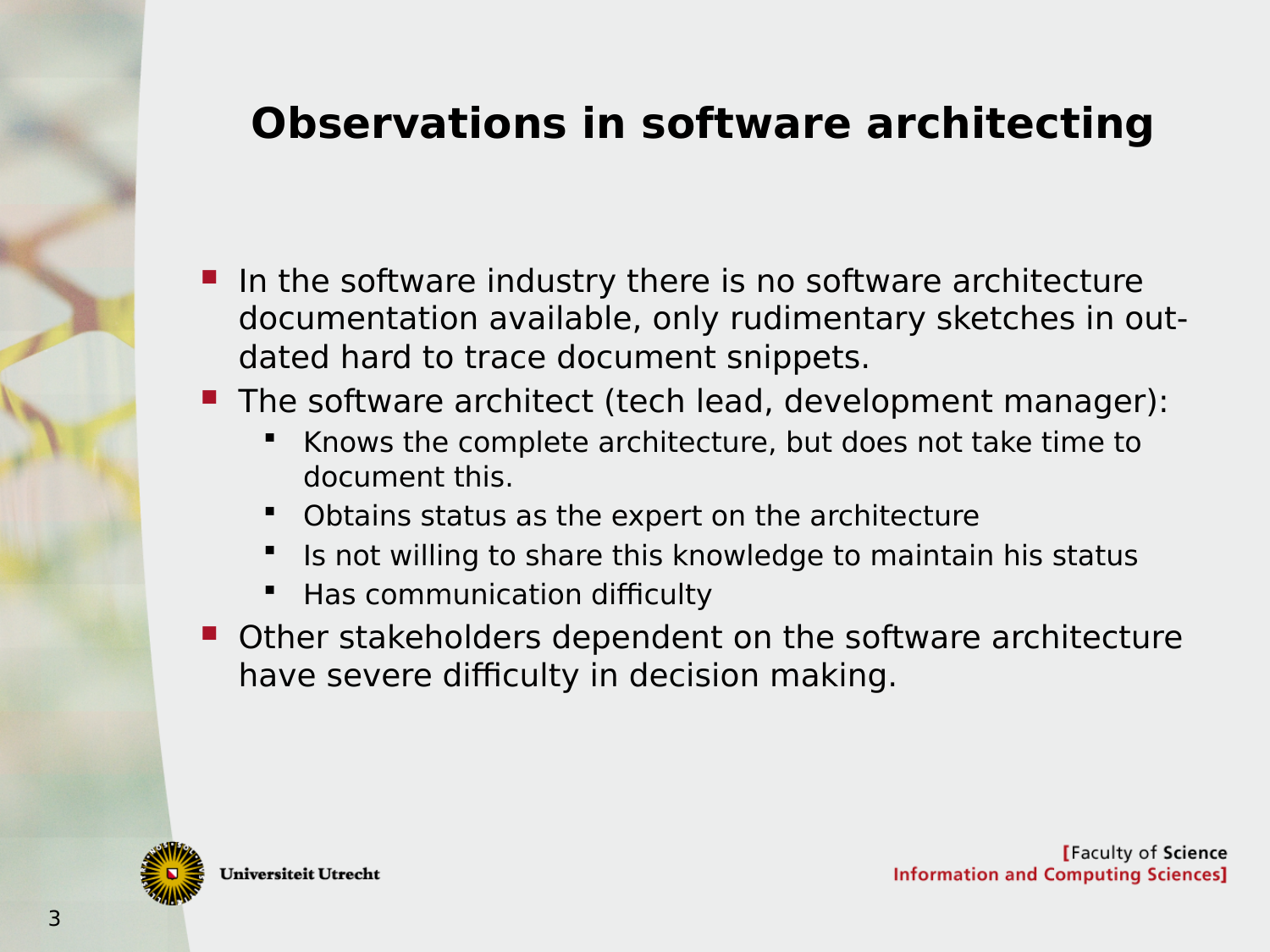

# Observations in software architecting
In the software industry there is no software architecture documentation available, only rudimentary sketches in out-dated hard to trace document snippets.
The software architect (tech lead, development manager):
Knows the complete architecture, but does not take time to document this.
Obtains status as the expert on the architecture
Is not willing to share this knowledge to maintain his status
Has communication difficulty
Other stakeholders dependent on the software architecture have severe difficulty in decision making.